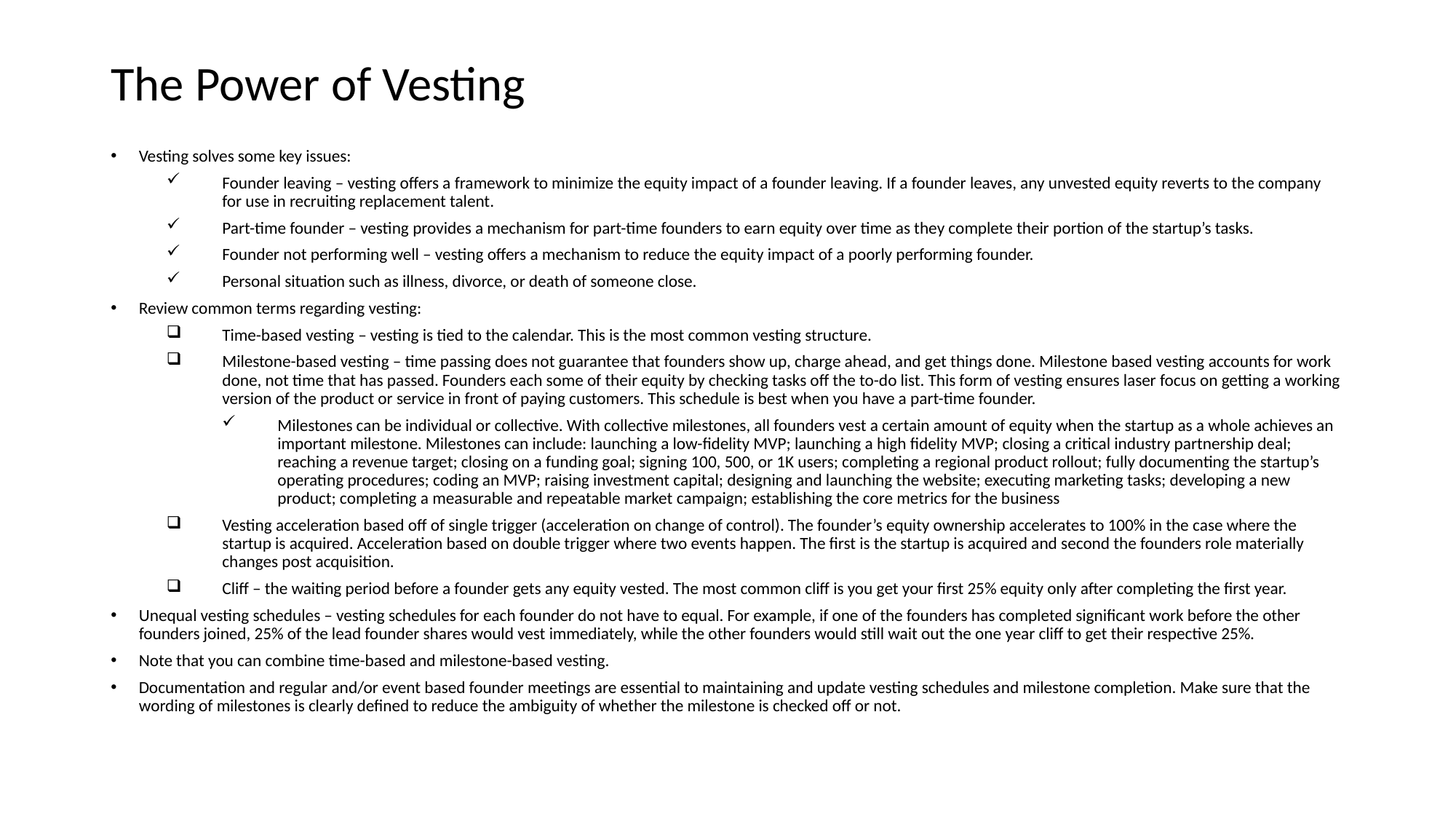

# The Power of Vesting
Vesting solves some key issues:
Founder leaving – vesting offers a framework to minimize the equity impact of a founder leaving. If a founder leaves, any unvested equity reverts to the company for use in recruiting replacement talent.
Part-time founder – vesting provides a mechanism for part-time founders to earn equity over time as they complete their portion of the startup’s tasks.
Founder not performing well – vesting offers a mechanism to reduce the equity impact of a poorly performing founder.
Personal situation such as illness, divorce, or death of someone close.
Review common terms regarding vesting:
Time-based vesting – vesting is tied to the calendar. This is the most common vesting structure.
Milestone-based vesting – time passing does not guarantee that founders show up, charge ahead, and get things done. Milestone based vesting accounts for work done, not time that has passed. Founders each some of their equity by checking tasks off the to-do list. This form of vesting ensures laser focus on getting a working version of the product or service in front of paying customers. This schedule is best when you have a part-time founder.
Milestones can be individual or collective. With collective milestones, all founders vest a certain amount of equity when the startup as a whole achieves an important milestone. Milestones can include: launching a low-fidelity MVP; launching a high fidelity MVP; closing a critical industry partnership deal; reaching a revenue target; closing on a funding goal; signing 100, 500, or 1K users; completing a regional product rollout; fully documenting the startup’s operating procedures; coding an MVP; raising investment capital; designing and launching the website; executing marketing tasks; developing a new product; completing a measurable and repeatable market campaign; establishing the core metrics for the business
Vesting acceleration based off of single trigger (acceleration on change of control). The founder’s equity ownership accelerates to 100% in the case where the startup is acquired. Acceleration based on double trigger where two events happen. The first is the startup is acquired and second the founders role materially changes post acquisition.
Cliff – the waiting period before a founder gets any equity vested. The most common cliff is you get your first 25% equity only after completing the first year.
Unequal vesting schedules – vesting schedules for each founder do not have to equal. For example, if one of the founders has completed significant work before the other founders joined, 25% of the lead founder shares would vest immediately, while the other founders would still wait out the one year cliff to get their respective 25%.
Note that you can combine time-based and milestone-based vesting.
Documentation and regular and/or event based founder meetings are essential to maintaining and update vesting schedules and milestone completion. Make sure that the wording of milestones is clearly defined to reduce the ambiguity of whether the milestone is checked off or not.